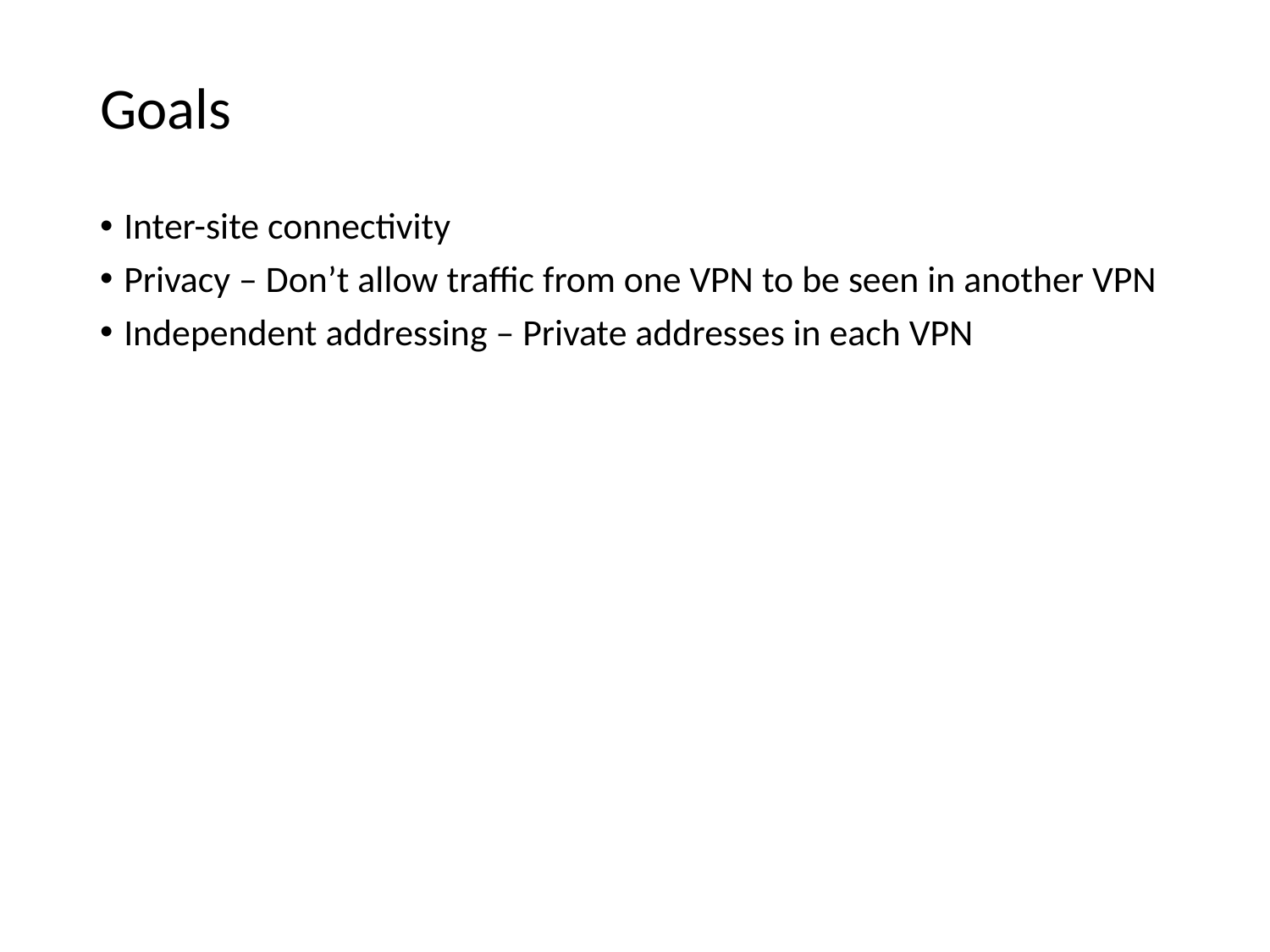

# Goals
Inter-site connectivity
Privacy – Don’t allow traffic from one VPN to be seen in another VPN
Independent addressing – Private addresses in each VPN